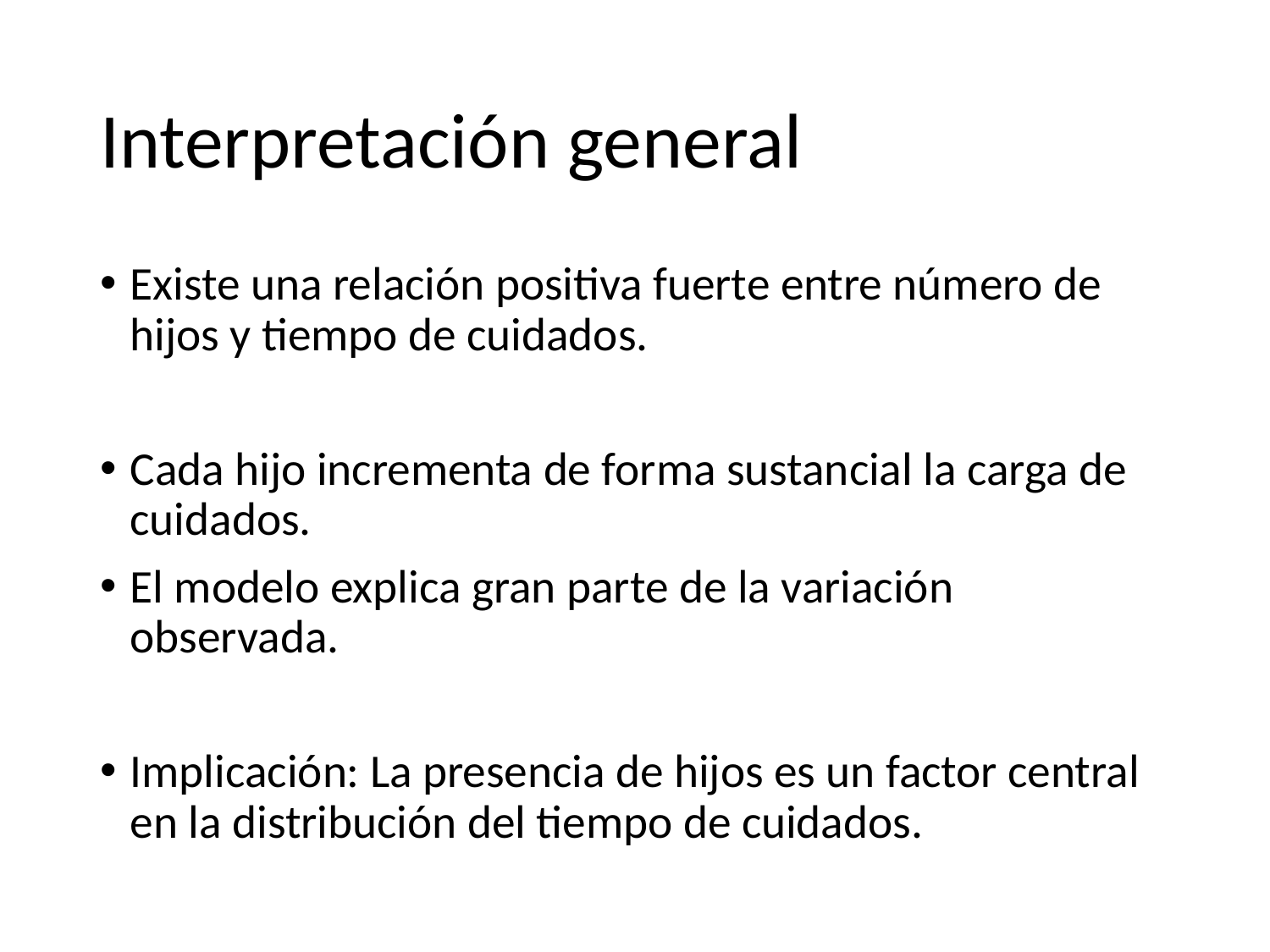

# Interpretación general
Existe una relación positiva fuerte entre número de hijos y tiempo de cuidados.

Cada hijo incrementa de forma sustancial la carga de cuidados.
El modelo explica gran parte de la variación observada.

Implicación: La presencia de hijos es un factor central en la distribución del tiempo de cuidados.